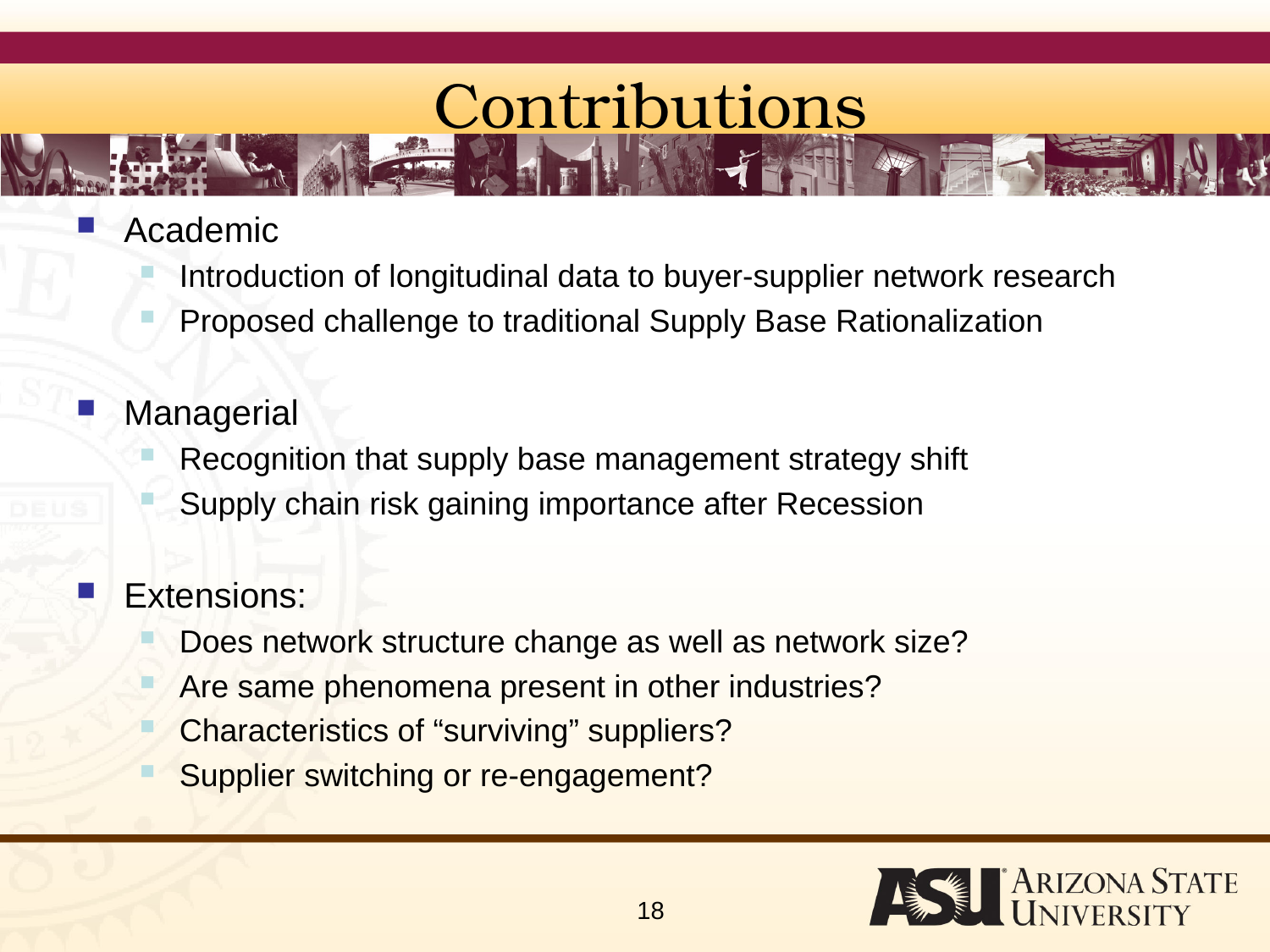

# Contributions

Academic
Introduction of longitudinal data to buyer-supplier network research
Proposed challenge to traditional Supply Base Rationalization

Managerial
Recognition that supply base management strategy shift
Supply chain risk gaining importance after Recession

Extensions:
Does network structure change as well as network size?
Are same phenomena present in other industries?
Characteristics of “surviving” suppliers?
Supplier switching or re-engagement?
18